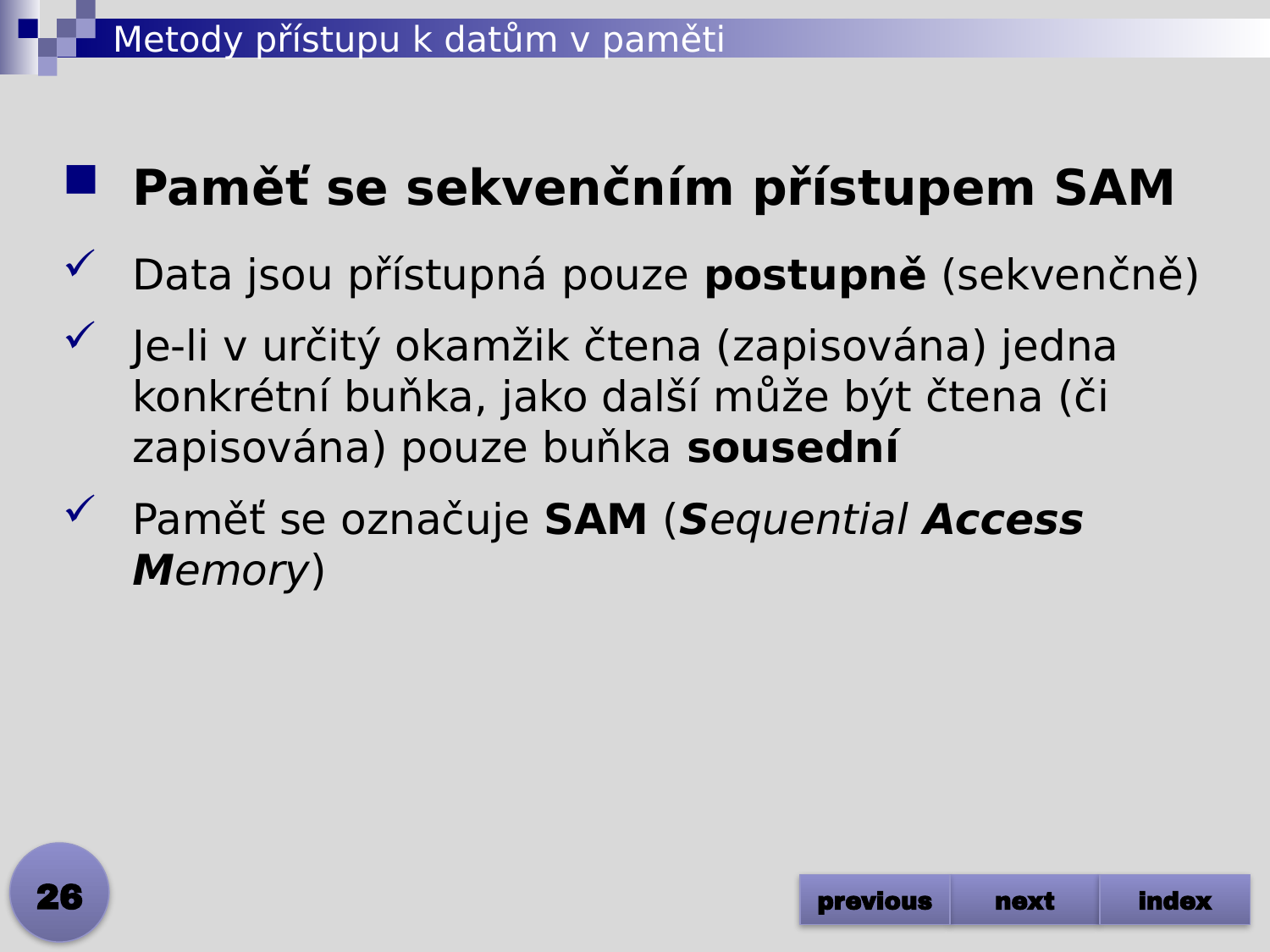

# Metody přístupu k datům v paměti
Paměť se sekvenčním přístupem SAM
Data jsou přístupná pouze postupně (sekvenčně)
Je-li v určitý okamžik čtena (zapisována) jedna konkrétní buňka, jako další může být čtena (či zapisována) pouze buňka sousední
Paměť se označuje SAM (Sequential Access Memory)

26
previous
next
index